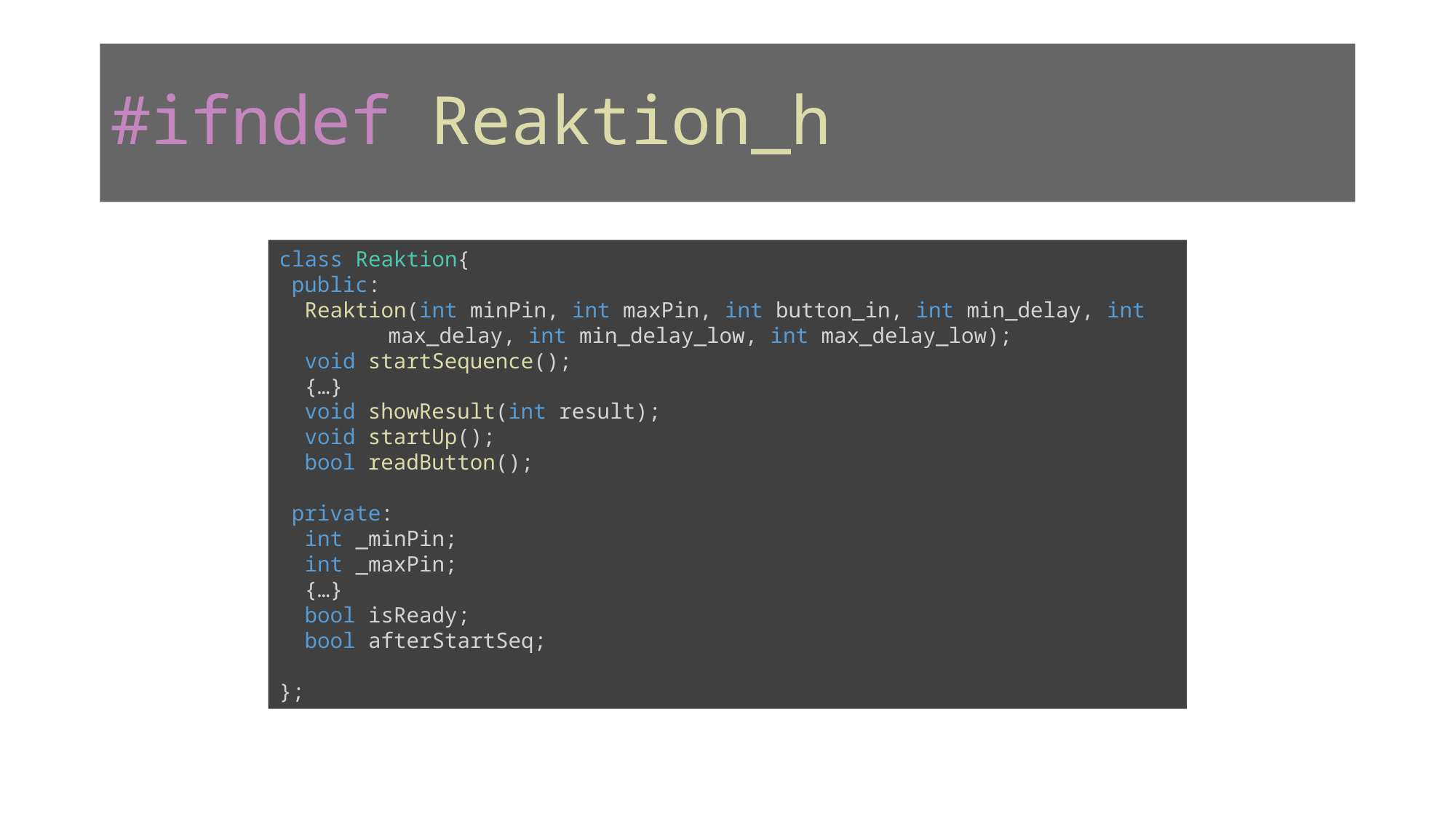

# #ifndef Reaktion_h
class Reaktion{
 public:
  Reaktion(int minPin, int maxPin, int button_in, int min_delay, int  	max_delay, int min_delay_low, int max_delay_low);
  void startSequence();
  {…}
  void showResult(int result);
  void startUp();
  bool readButton();
 private:
  int _minPin;
  int _maxPin;
  {…}
  bool isReady;
  bool afterStartSeq;

};